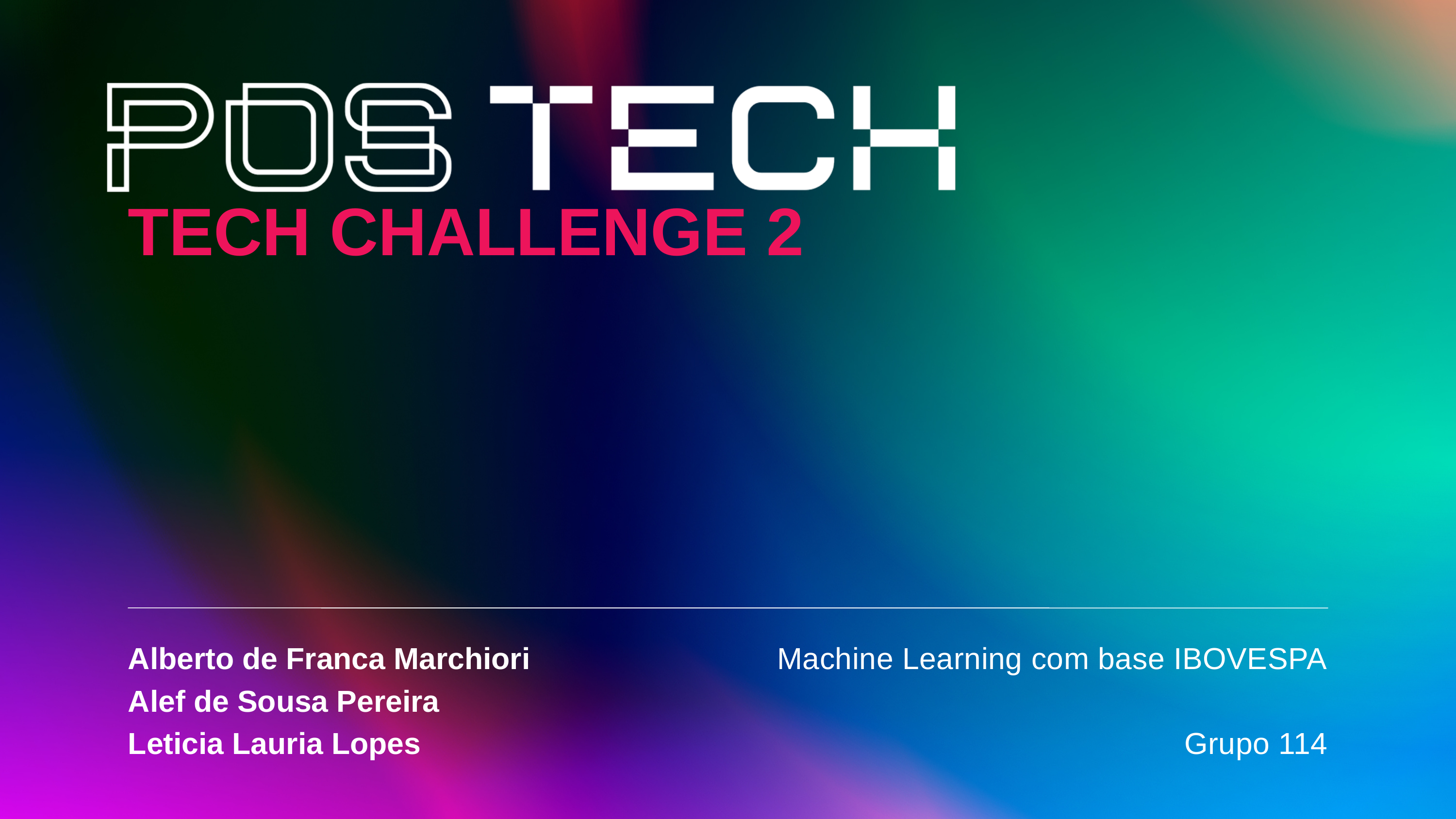

TECH CHALLENGE 2

Alberto de Franca Marchiori
Alef de Sousa Pereira
Leticia Lauria Lopes
Machine Learning com base IBOVESPA

Grupo 114